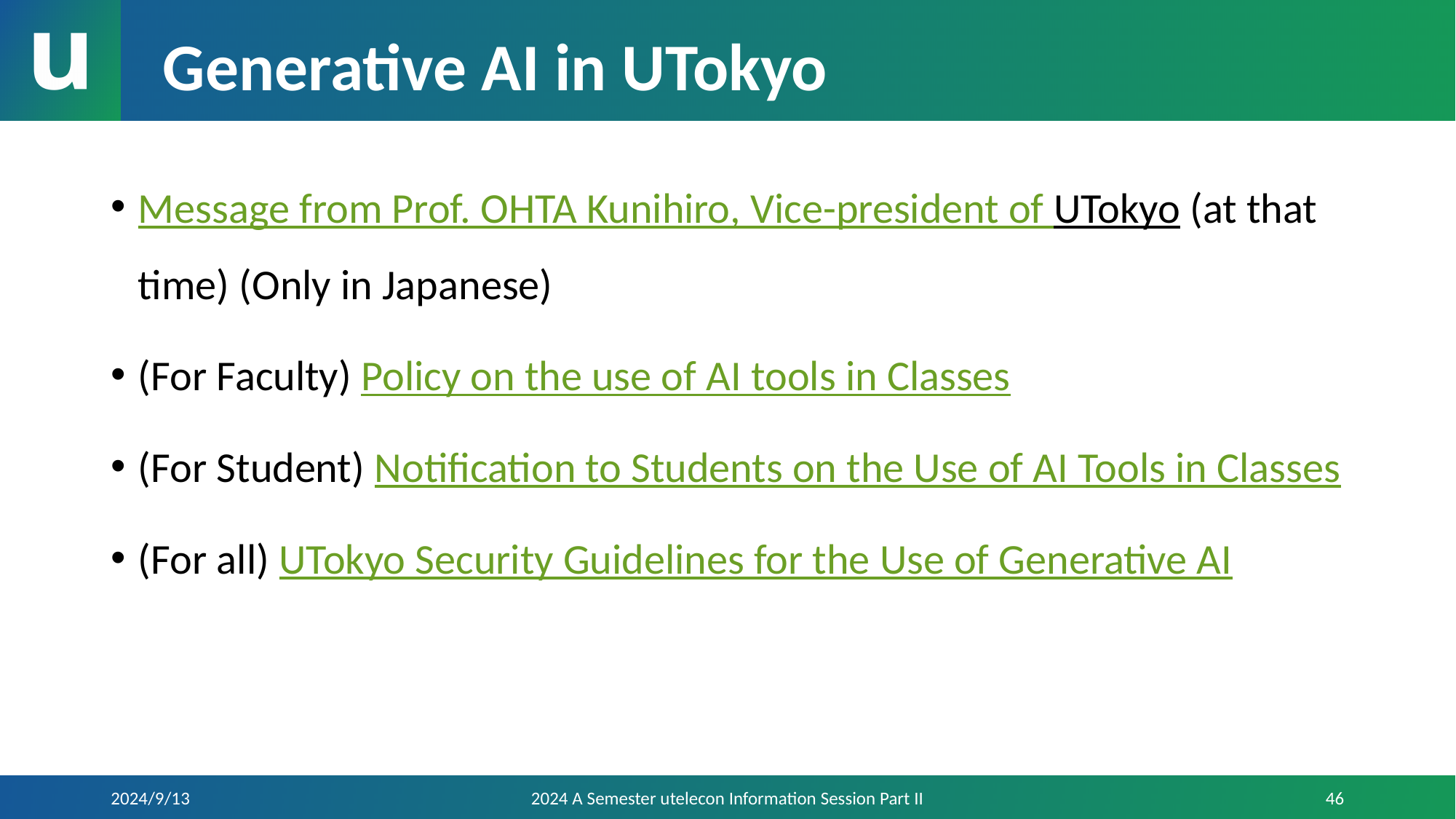

# Generative AI in UTokyo
Message from Prof. OHTA Kunihiro, Vice-president of UTokyo (at that time) (Only in Japanese)
(For Faculty) Policy on the use of AI tools in Classes
(For Student) Notification to Students on the Use of AI Tools in Classes
(For all) UTokyo Security Guidelines for the Use of Generative AI
2024/9/13
2024 A Semester utelecon Information Session Part II
46